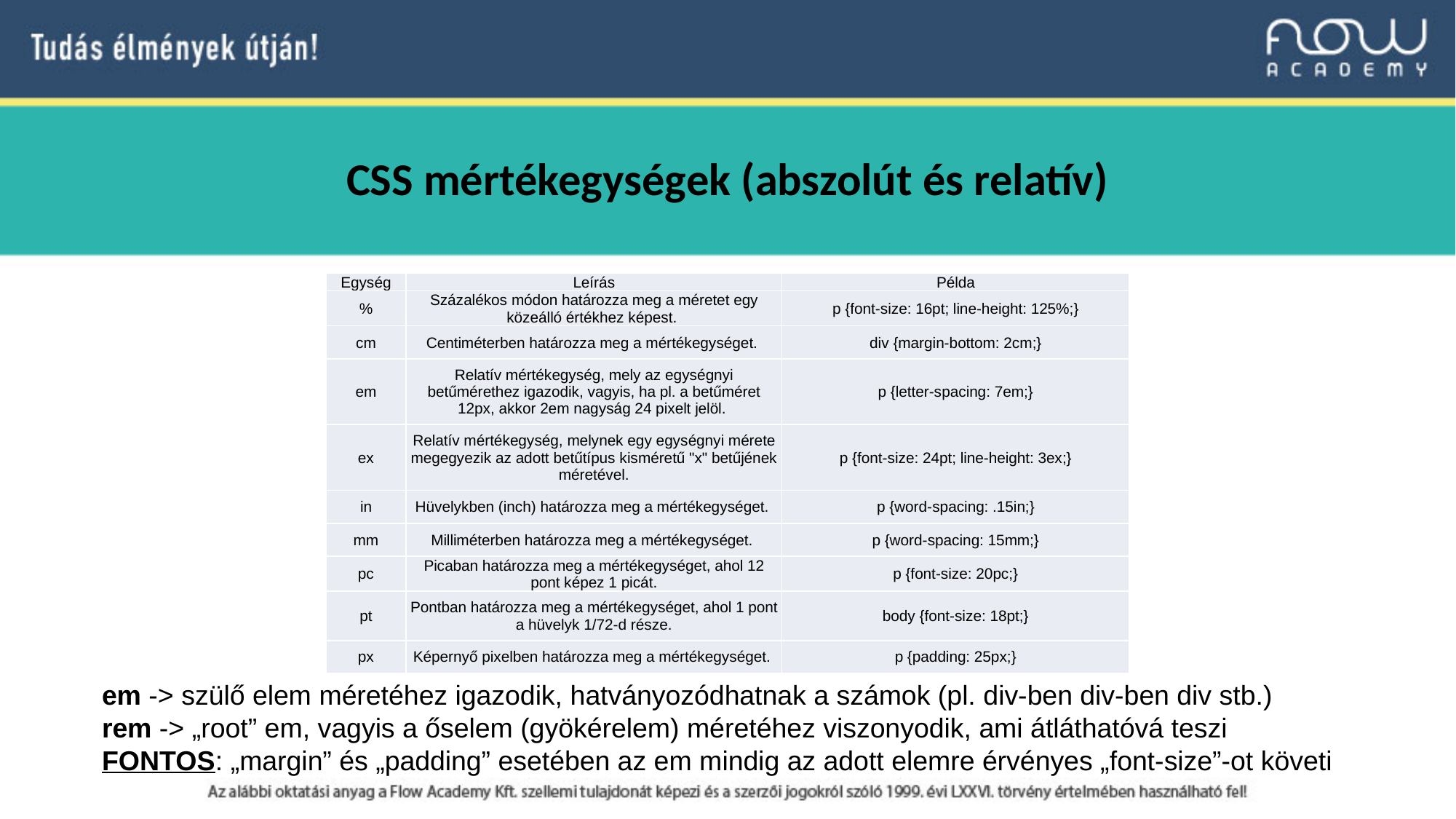

CSS mértékegységek (abszolút és relatív)
| Egység | Leírás | Példa |
| --- | --- | --- |
| % | Százalékos módon határozza meg a méretet egy közeálló értékhez képest. | p {font-size: 16pt; line-height: 125%;} |
| cm | Centiméterben határozza meg a mértékegységet. | div {margin-bottom: 2cm;} |
| em | Relatív mértékegység, mely az egységnyi betűmérethez igazodik, vagyis, ha pl. a betűméret 12px, akkor 2em nagyság 24 pixelt jelöl. | p {letter-spacing: 7em;} |
| ex | Relatív mértékegység, melynek egy egységnyi mérete megegyezik az adott betűtípus kisméretű "x" betűjének méretével. | p {font-size: 24pt; line-height: 3ex;} |
| in | Hüvelykben (inch) határozza meg a mértékegységet. | p {word-spacing: .15in;} |
| mm | Milliméterben határozza meg a mértékegységet. | p {word-spacing: 15mm;} |
| pc | Picaban határozza meg a mértékegységet, ahol 12 pont képez 1 picát. | p {font-size: 20pc;} |
| pt | Pontban határozza meg a mértékegységet, ahol 1 pont a hüvelyk 1/72-d része. | body {font-size: 18pt;} |
| px | Képernyő pixelben határozza meg a mértékegységet. | p {padding: 25px;} |

em -> szülő elem méretéhez igazodik, hatványozódhatnak a számok (pl. div-ben div-ben div stb.)
rem -> „root” em, vagyis a őselem (gyökérelem) méretéhez viszonyodik, ami átláthatóvá teszi
FONTOS: „margin” és „padding” esetében az em mindig az adott elemre érvényes „font-size”-ot követi